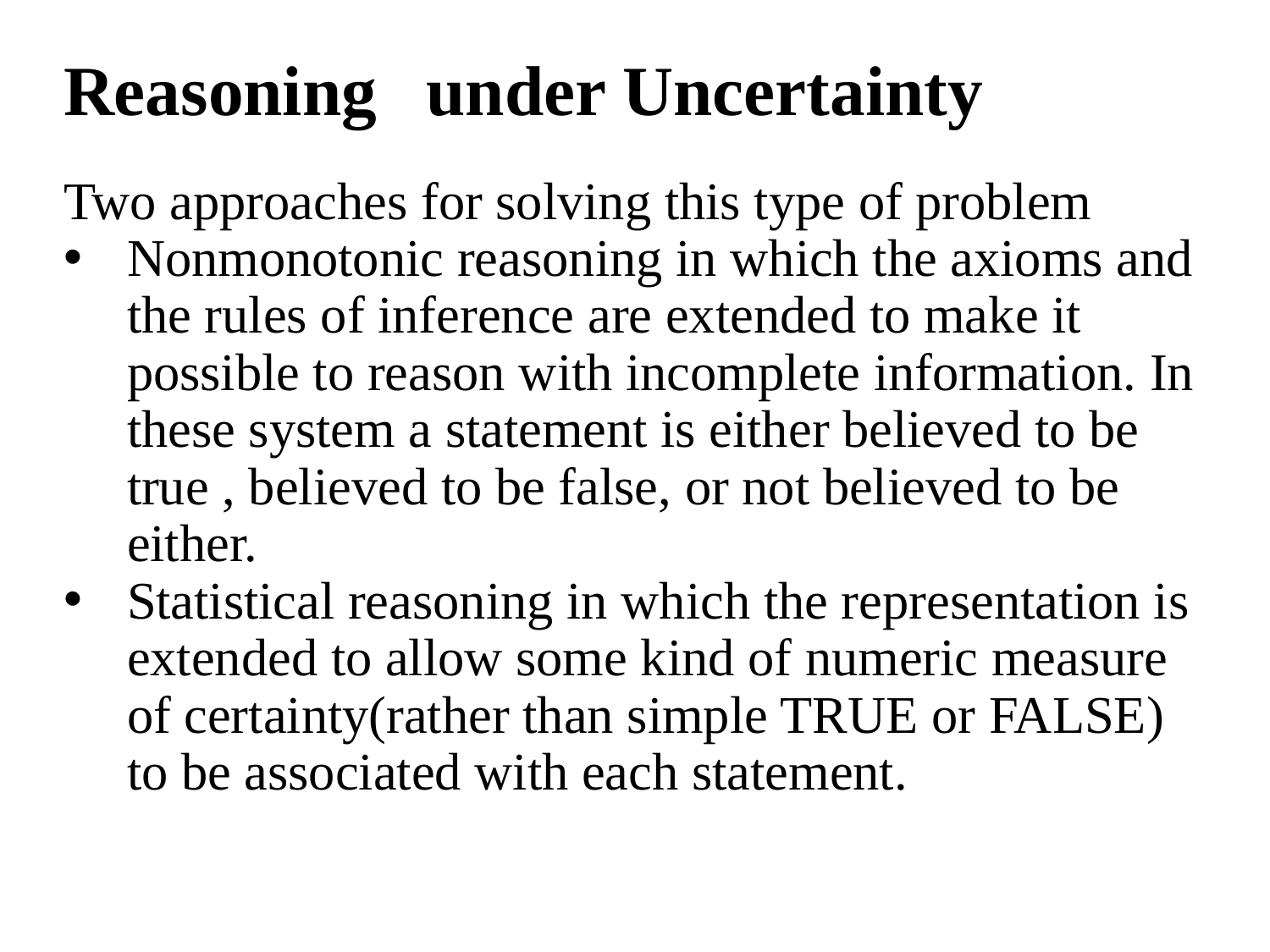

# Reasoning   under Uncertainty
Two approaches for solving this type of problem
Nonmonotonic reasoning in which the axioms and the rules of inference are extended to make it possible to reason with incomplete information. In these system a statement is either believed to be true , believed to be false, or not believed to be either.
Statistical reasoning in which the representation is extended to allow some kind of numeric measure of certainty(rather than simple TRUE or FALSE) to be associated with each statement.